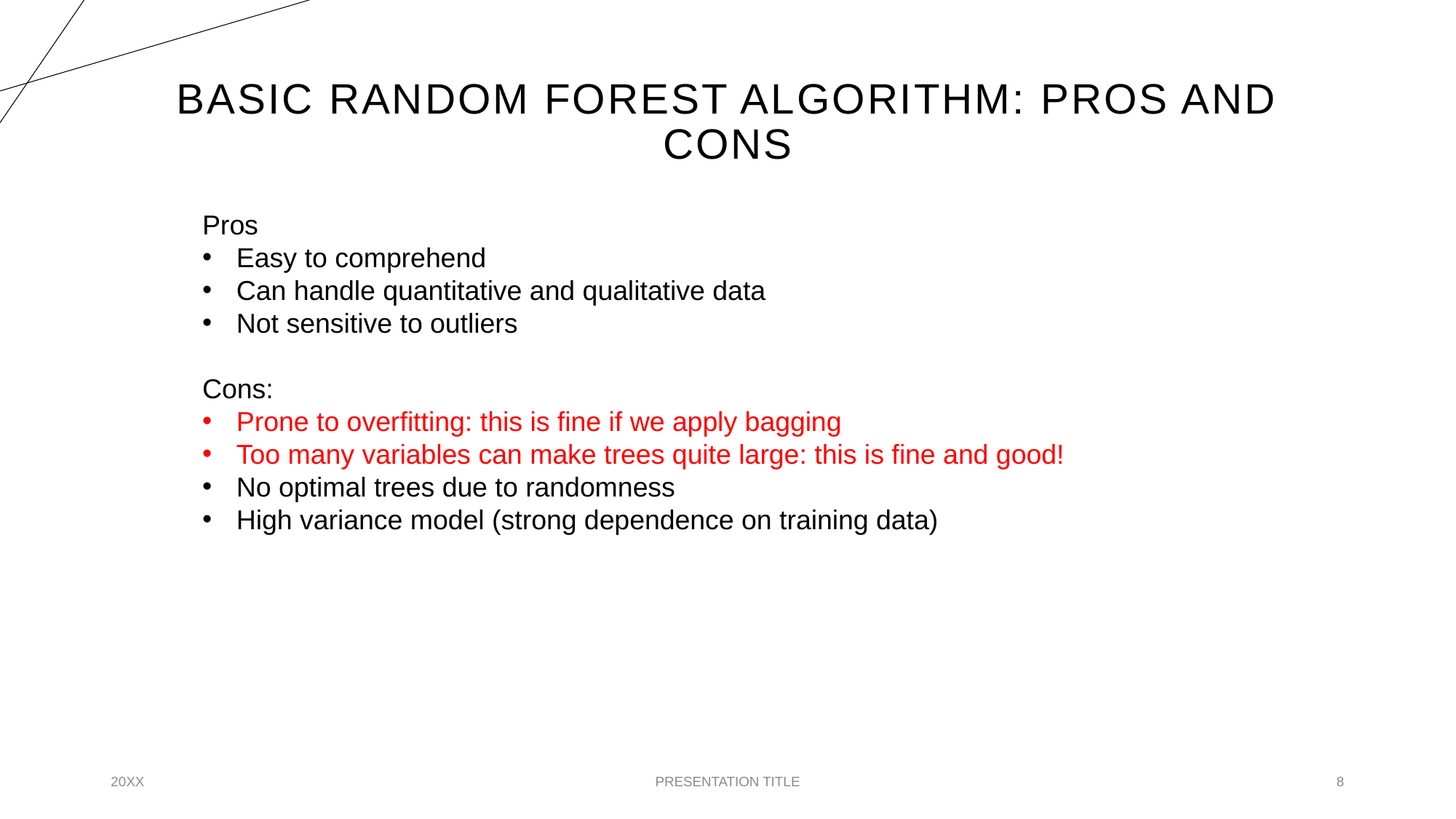

# Basic Random forest algorithm: pros and cons
Pros
Easy to comprehend
Can handle quantitative and qualitative data
Not sensitive to outliers

Cons:
Prone to overfitting: this is fine if we apply bagging
Too many variables can make trees quite large: this is fine and good!
No optimal trees due to randomness
High variance model (strong dependence on training data)
20XX
PRESENTATION TITLE
8